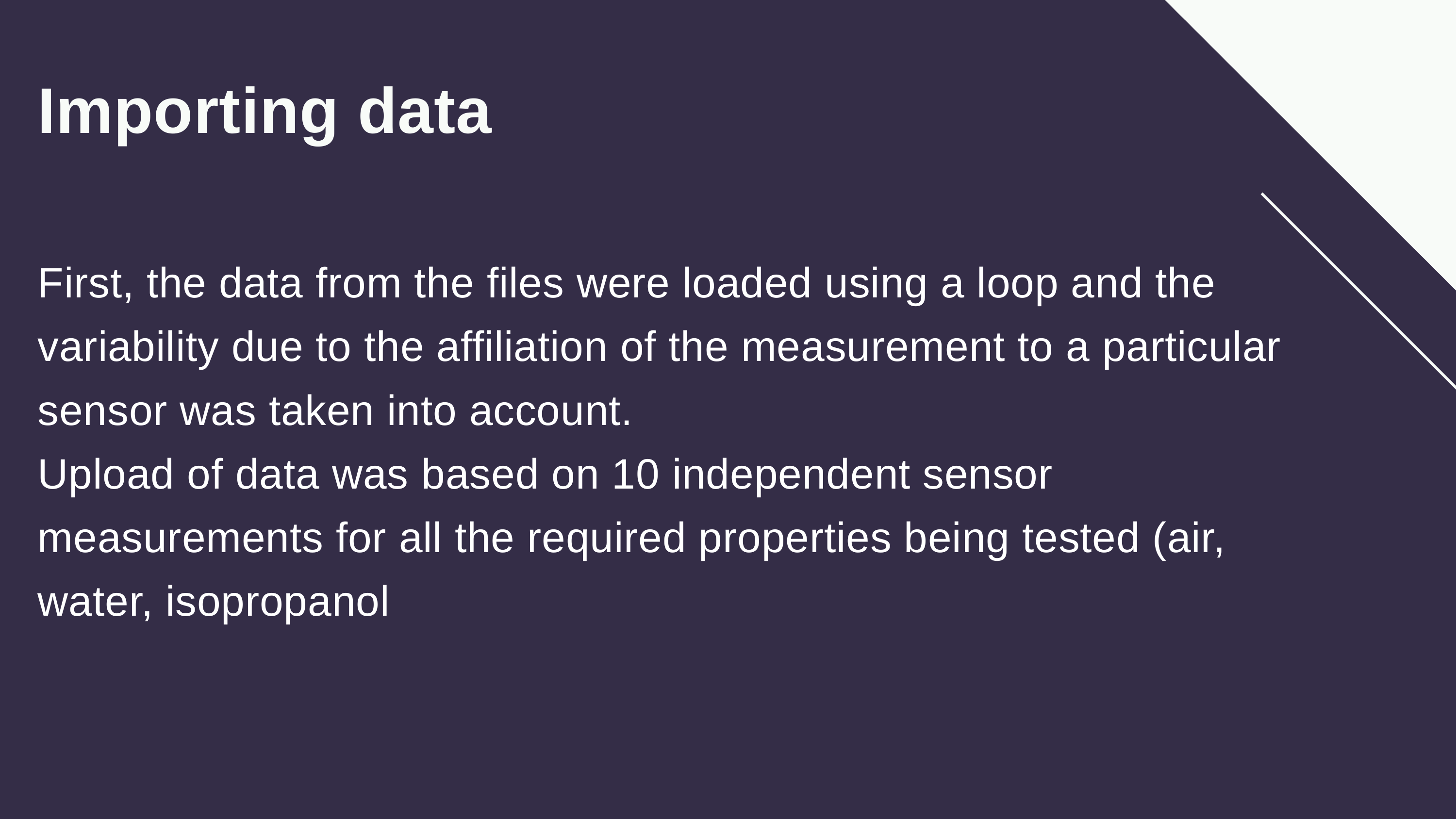

Importing data
First, the data from the files were loaded using a loop and the variability due to the affiliation of the measurement to a particular sensor was taken into account.
Upload of data was based on 10 independent sensor measurements for all the required properties being tested (air, water, isopropanol